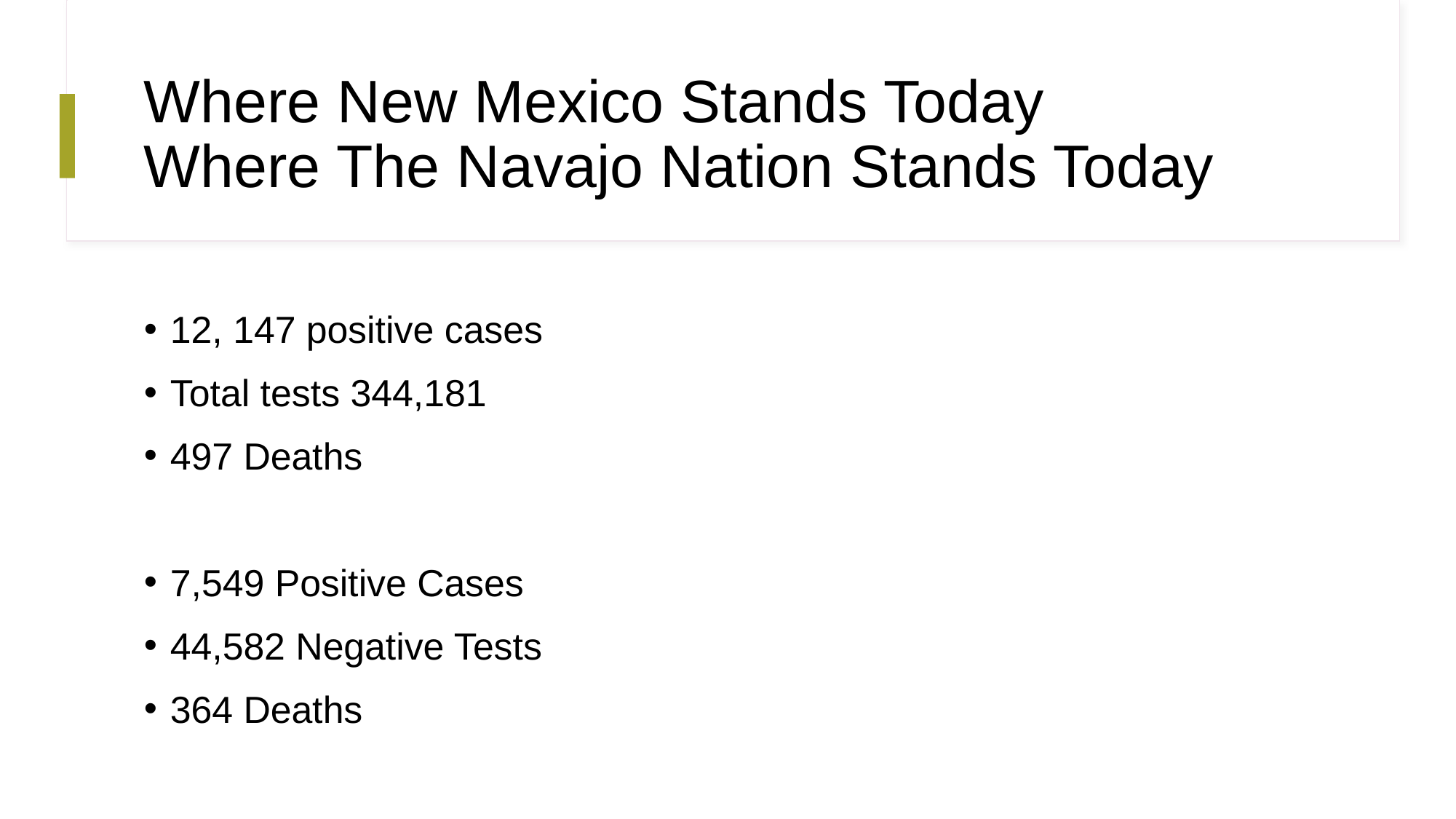

# Where New Mexico Stands Today Where The Navajo Nation Stands Today
12, 147 positive cases
Total tests 344,181
497 Deaths

7,549 Positive Cases
44,582 Negative Tests
364 Deaths